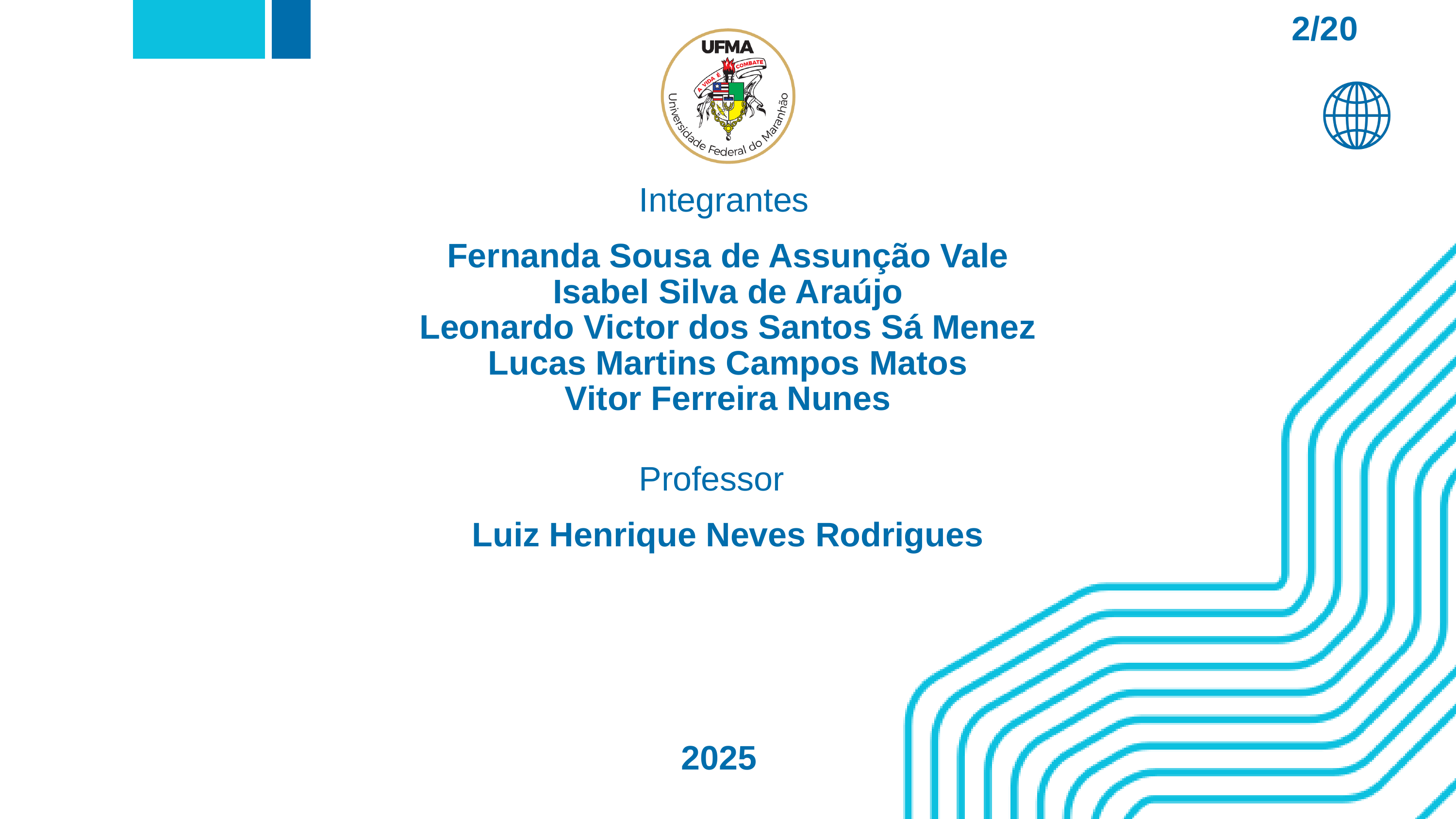

2/20

Integrantes

Fernanda Sousa de Assunção Vale
Isabel Silva de Araújo
Leonardo Victor dos Santos Sá Menez
Lucas Martins Campos Matos
Vitor Ferreira Nunes
Professor
Luiz Henrique Neves Rodrigues
2025